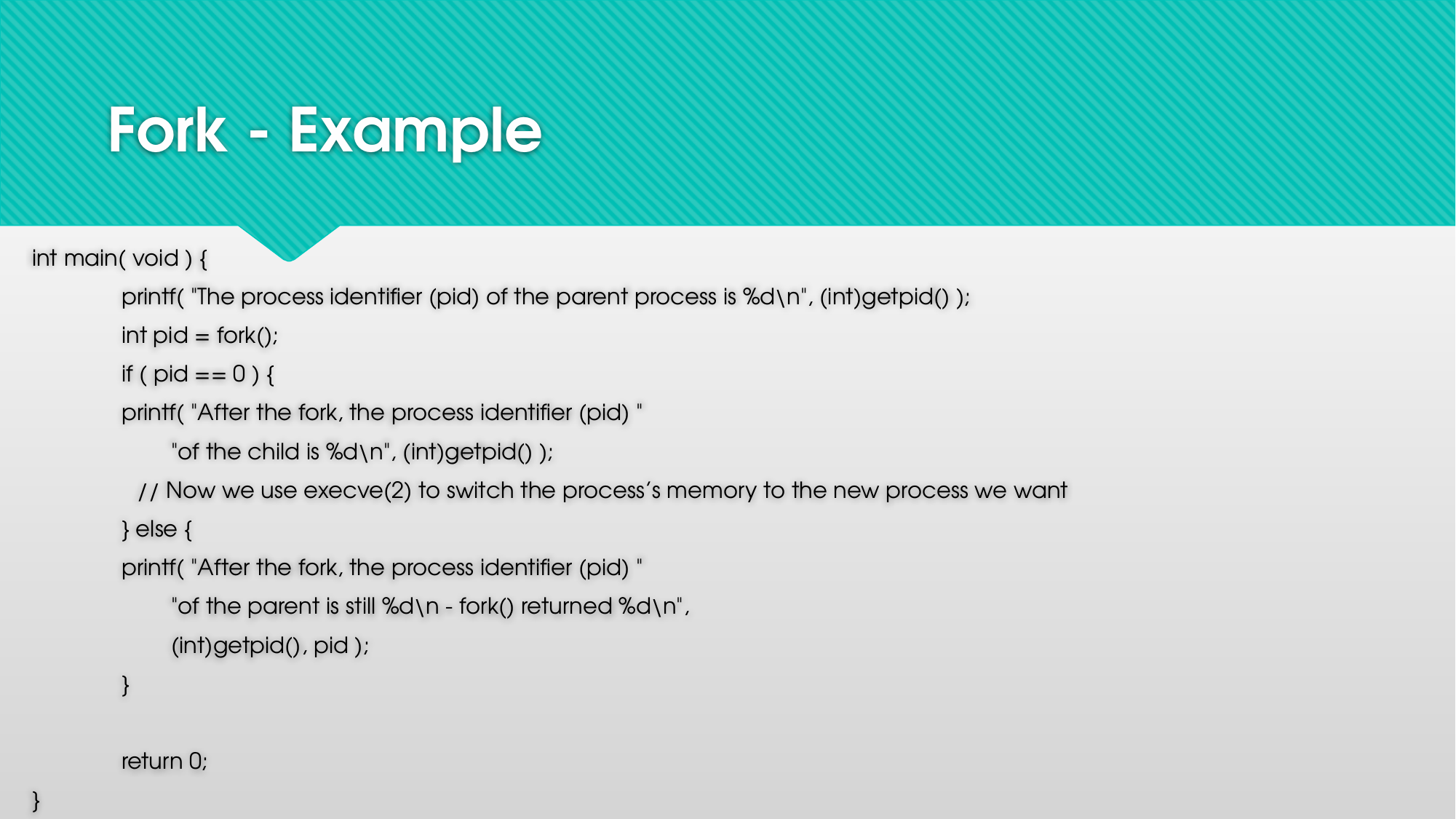

# Fork - Example
int main( void ) {
	printf( "The process identifier (pid) of the parent process is %d\n", (int)getpid() );
	int pid = fork();
	if ( pid == 0 ) {
		printf( "After the fork, the process identifier (pid) "
		        "of the child is %d\n", (int)getpid() );
                 // Now we use execve(2) to switch the process’s memory to the new process we want
	} else {
		printf( "After the fork, the process identifier (pid) "
		        "of the parent is still %d\n - fork() returned %d\n",
		        (int)getpid(), pid );
	}

	return 0;
}